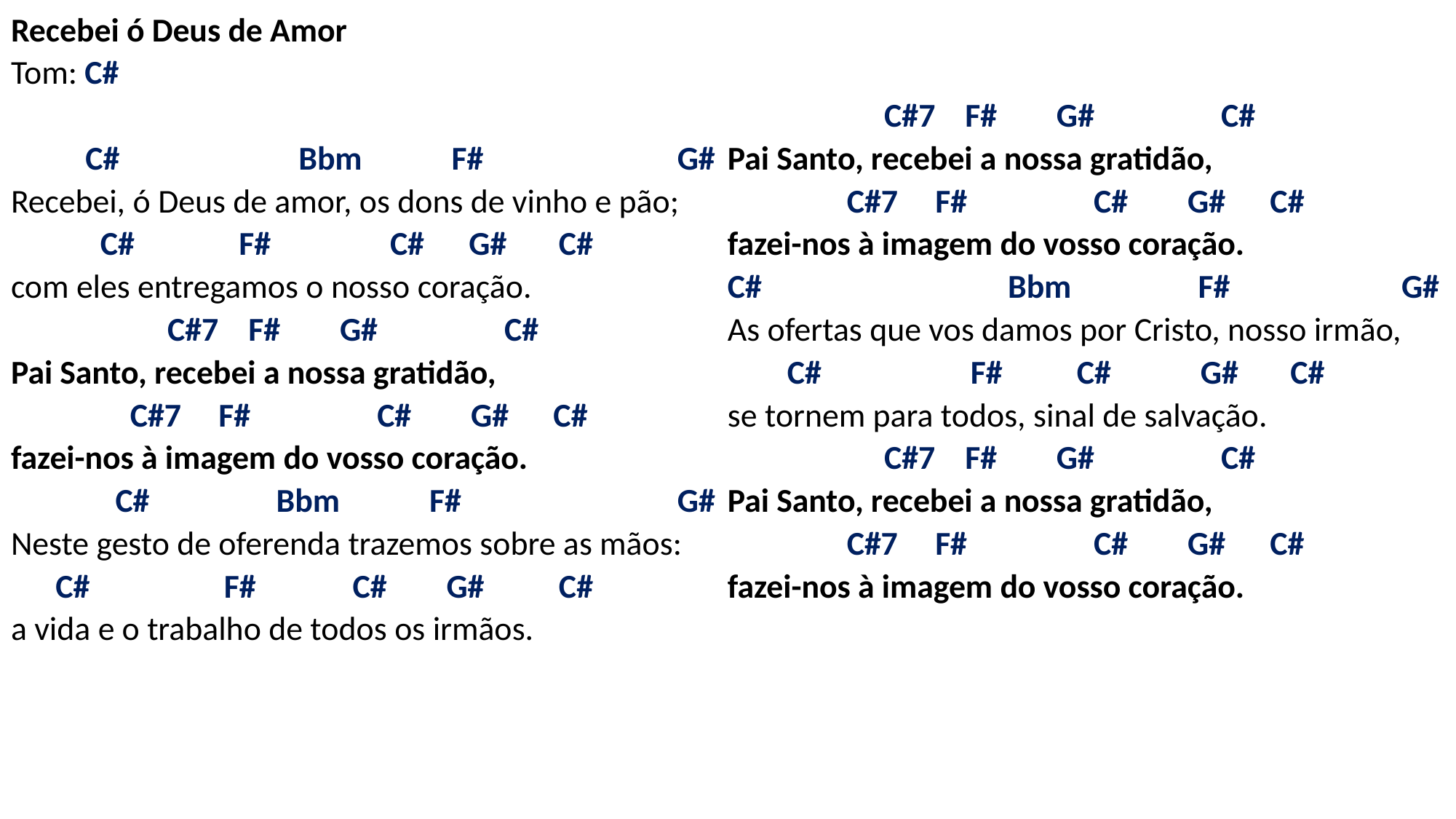

# Recebei ó Deus de Amor Tom: C#   C#                        Bbm            F#                          G# Recebei, ó Deus de amor, os dons de vinho e pão; C#              F#                C#      G#       C# com eles entregamos o nosso coração. C#7    F#        G#                 C# Pai Santo, recebei a nossa gratidão, C#7     F#                 C#        G#      C# fazei-nos à imagem do vosso coração. C#                 Bbm            F#                             G# Neste gesto de oferenda trazemos sobre as mãos: C#                  F#             C#        G#          C# a vida e o trabalho de todos os irmãos. C#7    F#        G#                 C# Pai Santo, recebei a nossa gratidão, C#7     F#                 C#        G#      C# fazei-nos à imagem do vosso coração. C#                                 Bbm                 F#                       G# As ofertas que vos damos por Cristo, nosso irmão, C#                    F#          C#            G#       C# se tornem para todos, sinal de salvação. C#7    F#        G#                 C# Pai Santo, recebei a nossa gratidão, C#7     F#                 C#        G#      C# fazei-nos à imagem do vosso coração.